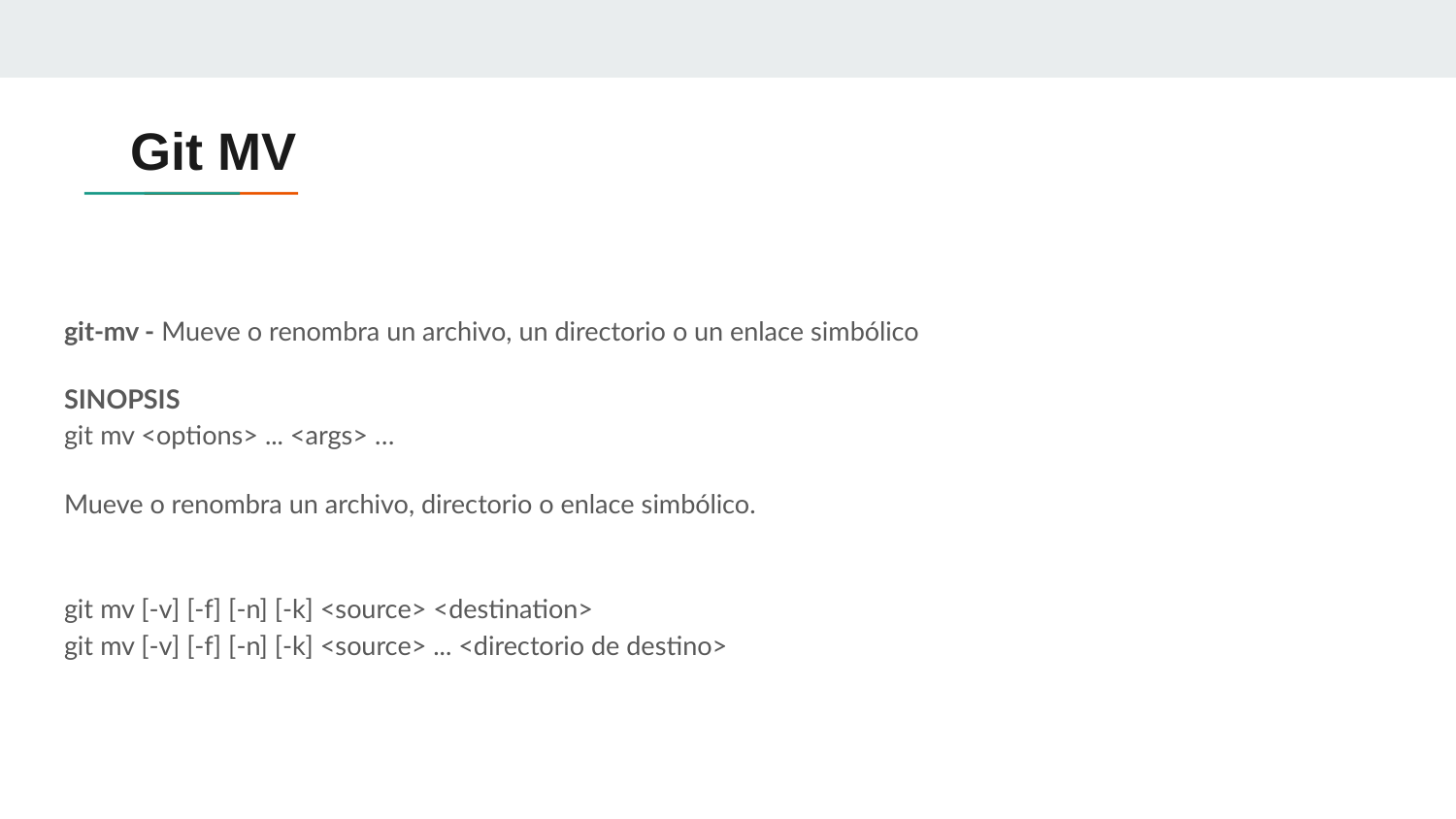

# Git MV
git-mv - Mueve o renombra un archivo, un directorio o un enlace simbólico
SINOPSIS
git mv <options> ... <args> …
Mueve o renombra un archivo, directorio o enlace simbólico.
git mv [-v] [-f] [-n] [-k] <source> <destination>
git mv [-v] [-f] [-n] [-k] <source> ... <directorio de destino>